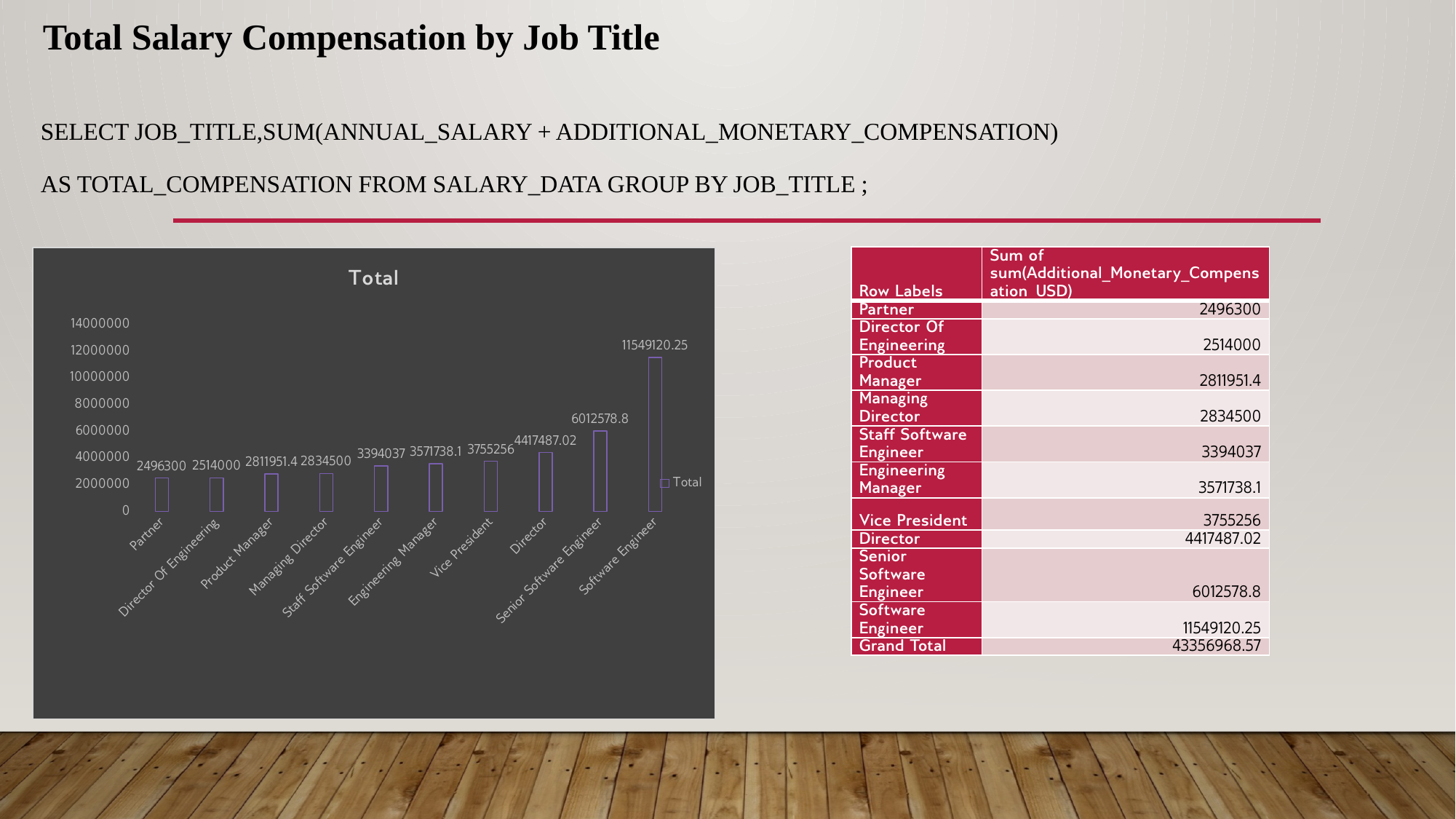

Total Salary Compensation by Job Title
# SELECT Job_Title,SUM(Annual_Salary + Additional_Monetary_Compensation) AS Total_Compensation FROM salary_data GROUP BY Job_Title ;

### Chart:

| Category | Total |
|---|---|
| Partner | 2496300.0 |
| Director Of Engineering | 2514000.0 |
| Product Manager | 2811951.4 |
| Managing Director | 2834500.0 |
| Staff Software Engineer | 3394037.0 |
| Engineering Manager | 3571738.1 |
| Vice President | 3755256.0 |
| Director | 4417487.02 |
| Senior Software Engineer | 6012578.8 |
| Software Engineer | 11549120.25 |
| Row Labels | Sum of sum(Additional\_Monetary\_Compensation\_USD) |
| --- | --- |
| Partner | 2496300 |
| Director Of Engineering | 2514000 |
| Product Manager | 2811951.4 |
| Managing Director | 2834500 |
| Staff Software Engineer | 3394037 |
| Engineering Manager | 3571738.1 |
| Vice President | 3755256 |
| Director | 4417487.02 |
| Senior Software Engineer | 6012578.8 |
| Software Engineer | 11549120.25 |
| Grand Total | 43356968.57 |